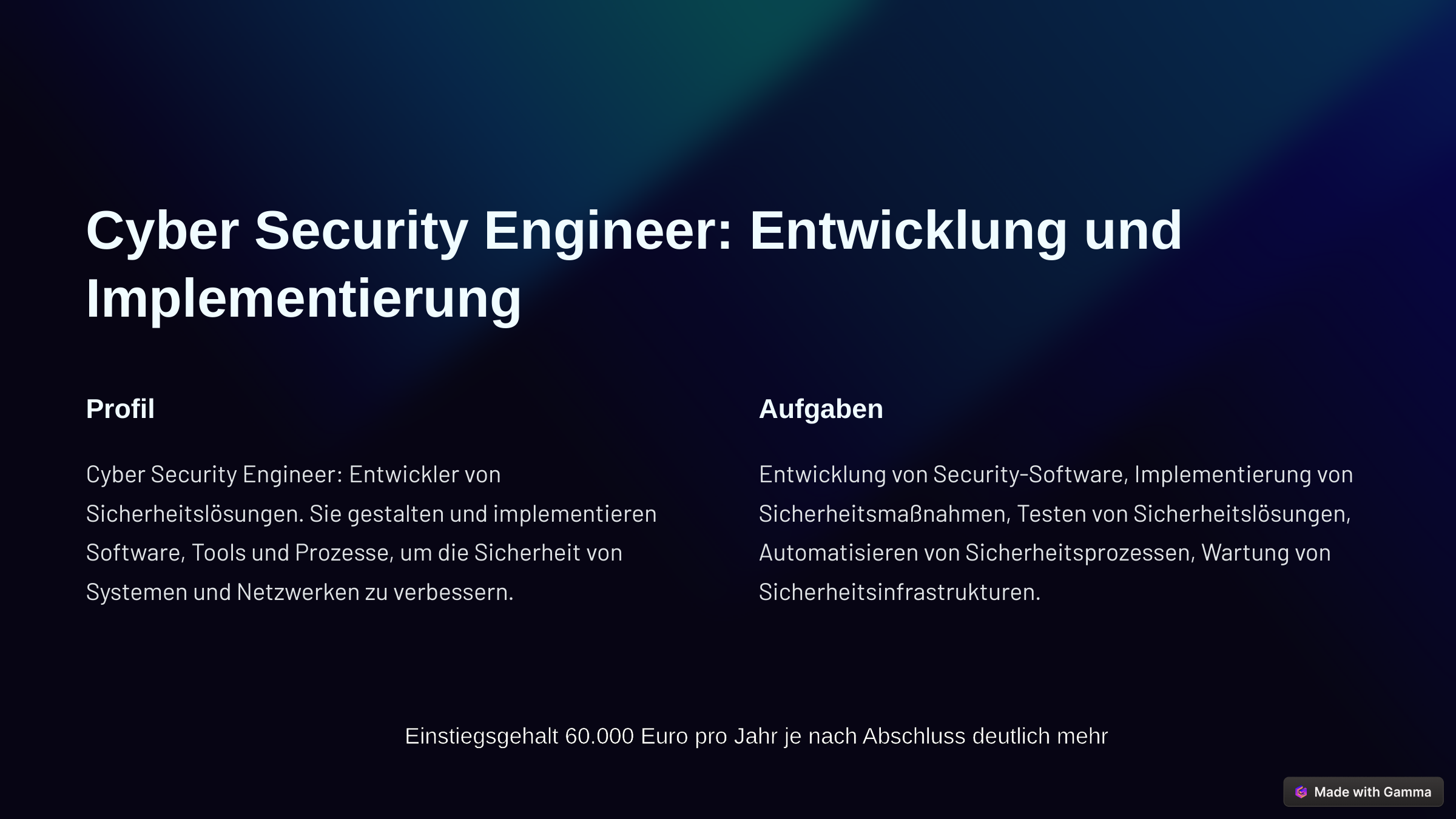

Cyber Security Engineer: Entwicklung und Implementierung
Profil
Aufgaben
Cyber Security Engineer: Entwickler von Sicherheitslösungen. Sie gestalten und implementieren Software, Tools und Prozesse, um die Sicherheit von Systemen und Netzwerken zu verbessern.
Entwicklung von Security-Software, Implementierung von Sicherheitsmaßnahmen, Testen von Sicherheitslösungen, Automatisieren von Sicherheitsprozessen, Wartung von Sicherheitsinfrastrukturen.
        Einstiegsgehalt 60.000 Euro pro Jahr je nach Abschluss deutlich mehr